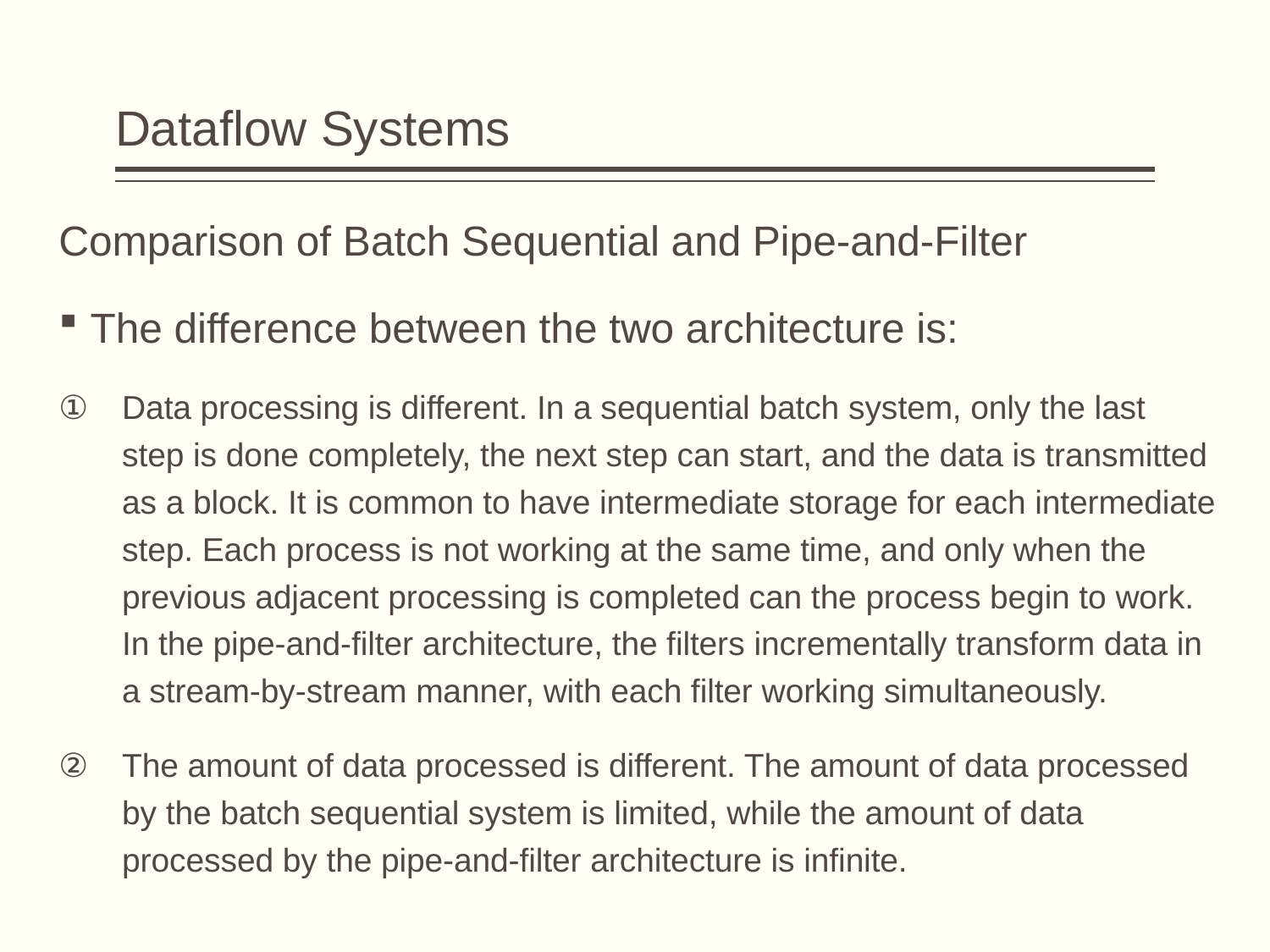

# Dataflow Systems
Comparison of Batch Sequential and Pipe-and-Filter
The difference between the two architecture is:
Data processing is different. In a sequential batch system, only the last step is done completely, the next step can start, and the data is transmitted as a block. It is common to have intermediate storage for each intermediate step. Each process is not working at the same time, and only when the previous adjacent processing is completed can the process begin to work. In the pipe-and-filter architecture, the filters incrementally transform data in a stream-by-stream manner, with each filter working simultaneously.
The amount of data processed is different. The amount of data processed by the batch sequential system is limited, while the amount of data processed by the pipe-and-filter architecture is infinite.